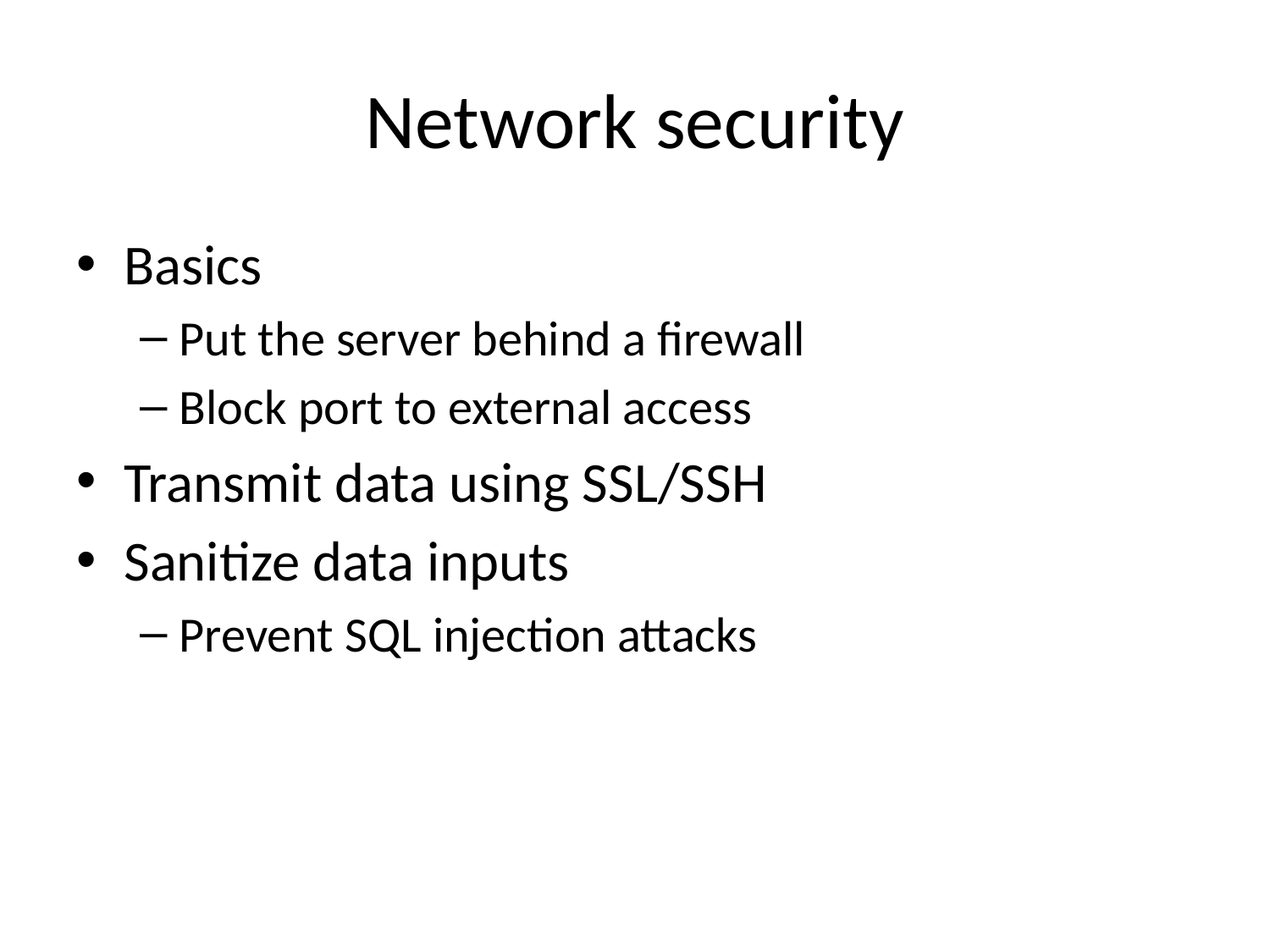

# Network security
Basics
Put the server behind a firewall
Block port to external access
Transmit data using SSL/SSH
Sanitize data inputs
Prevent SQL injection attacks